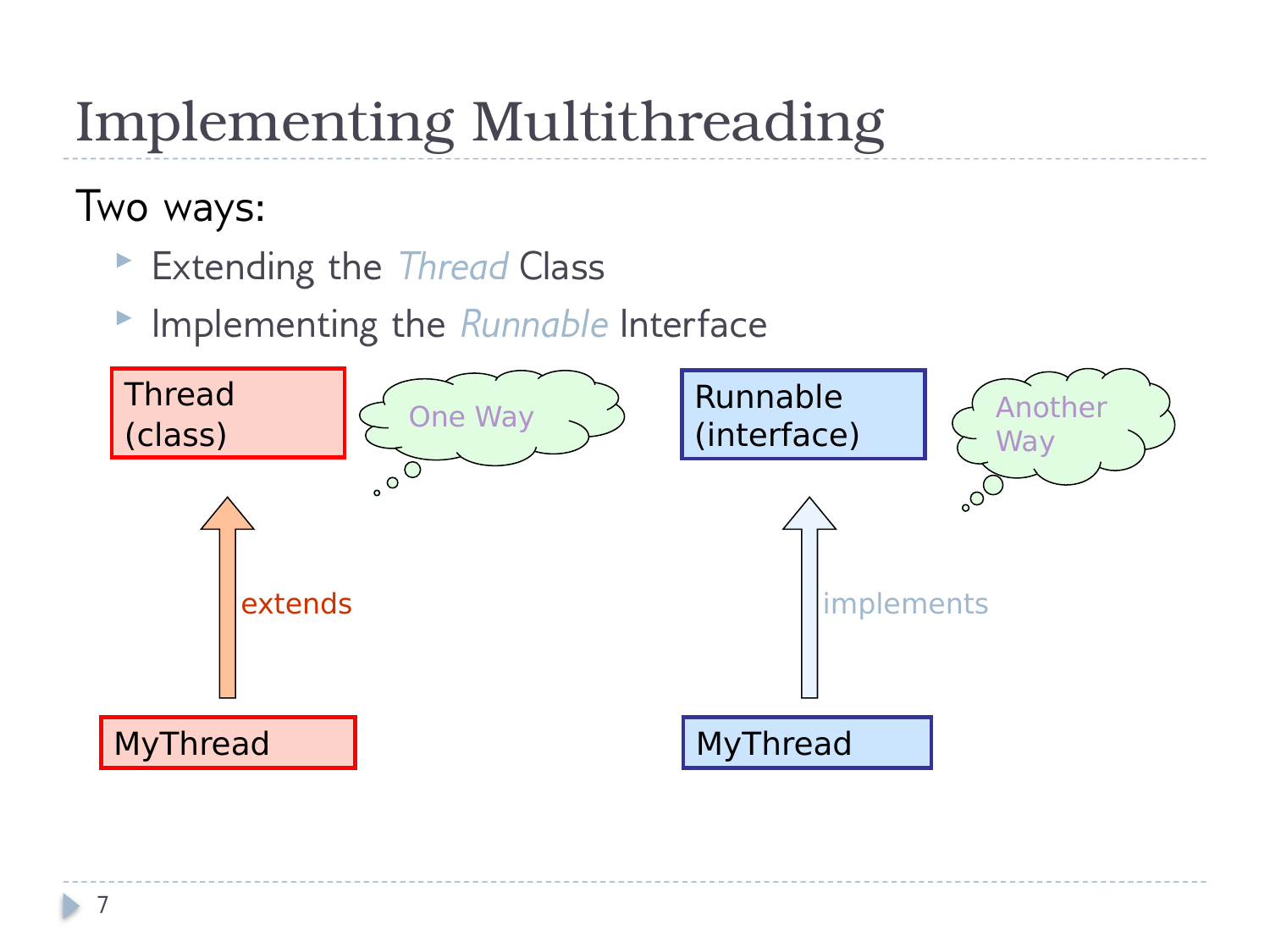

# Implementing Multithreading
Two ways:
Extending the Thread Class
Implementing the Runnable Interface
Thread
(class)
Another Way
One Way
Runnable (interface)
  extends
  implements
MyThread
MyThread
7